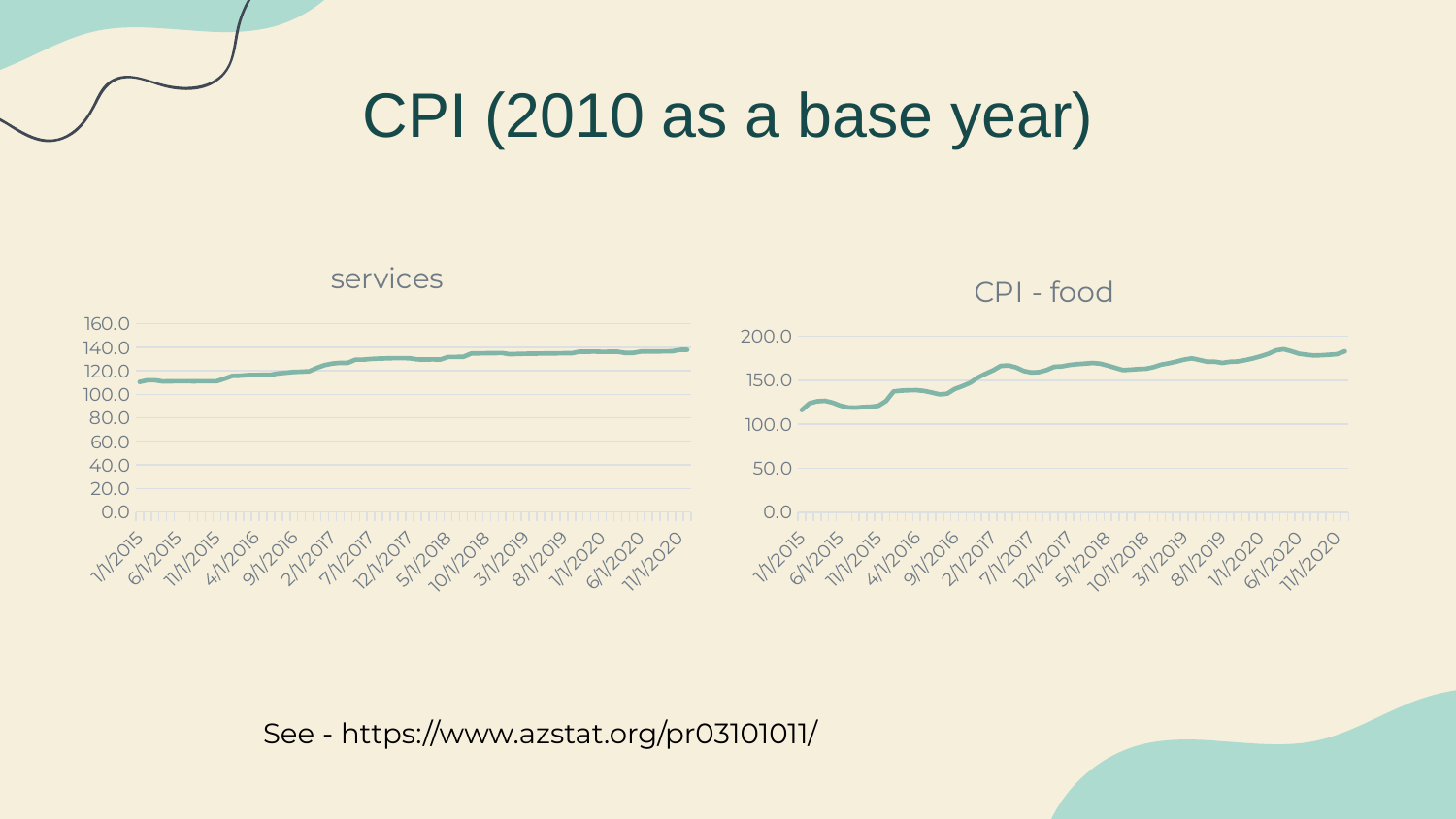

# CPI (2010 as a base year)

### Chart:

| Category | services |
|---|---|
| 42005 | 110.5 |
| 42036 | 111.9 |
| 42064 | 111.9 |
| 42095 | 110.9 |
| 42125 | 111.0 |
| 42156 | 111.1 |
| 42186 | 111.1 |
| 42217 | 111.0 |
| 42248 | 111.1 |
| 42278 | 111.1 |
| 42309 | 111.1 |
| 42339 | 113.2 |
| 42370 | 115.6 |
| 42401 | 115.8 |
| 42430 | 116.3 |
| 42461 | 116.3 |
| 42491 | 116.6 |
| 42522 | 116.6 |
| 42552 | 117.8 |
| 42583 | 118.3 |
| 42614 | 119.0 |
| 42644 | 119.2 |
| 42675 | 119.6 |
| 42705 | 122.5 |
| 42736 | 124.8 |
| 42767 | 126.1 |
| 42795 | 126.7 |
| 42826 | 126.7 |
| 42856 | 129.4 |
| 42887 | 129.4 |
| 42917 | 130.0 |
| 42948 | 130.3 |
| 42979 | 130.5 |
| 43009 | 130.7 |
| 43040 | 130.7 |
| 43070 | 130.6 |
| 43101 | 129.6 |
| 43132 | 129.5 |
| 43160 | 129.6 |
| 43191 | 129.5 |
| 43221 | 131.7 |
| 43252 | 131.7 |
| 43282 | 131.8 |
| 43313 | 134.6 |
| 43344 | 134.7 |
| 43374 | 134.8 |
| 43405 | 134.9 |
| 43435 | 135.0 |
| 43466 | 134.0021679 |
| 43497 | 134.2200415 |
| 43525 | 134.3907919 |
| 43556 | 134.4981019 |
| 43586 | 134.597675 |
| 43617 | 134.6494134 |
| 43647 | 134.7223068 |
| 43678 | 134.7987392 |
| 43709 | 134.8292562 |
| 43739 | 136.0642705 |
| 43770 | 136.1332208 |
| 43800 | 136.2313723 |
| 43831 | 135.98908871356684 |
| 43862 | 136.06229232030168 |
| 43891 | 136.0645766489124 |
| 43922 | 135.0497535759165 |
| 43952 | 135.10045613037275 |
| 43983 | 136.26432415791982 |
| 44013 | 136.26434352626228 |
| 44044 | 136.3258431545071 |
| 44075 | 136.42919203200896 |
| 44105 | 136.47714254825166 |
| 44136 | 137.6975260839209 |
| 44166 | 137.73257244200917 |

### Chart: CPI - food

| Category | food |
|---|---|
| 42005 | 116.2 |
| 42036 | 123.9 |
| 42064 | 126.1 |
| 42095 | 126.7 |
| 42125 | 124.7 |
| 42156 | 121.3 |
| 42186 | 119.2 |
| 42217 | 118.9 |
| 42248 | 119.6 |
| 42278 | 120.0 |
| 42309 | 121.0 |
| 42339 | 126.4 |
| 42370 | 137.4 |
| 42401 | 138.3 |
| 42430 | 138.7 |
| 42461 | 138.8 |
| 42491 | 137.9 |
| 42522 | 136.1 |
| 42552 | 134.0 |
| 42583 | 134.8 |
| 42614 | 140.2 |
| 42644 | 143.4 |
| 42675 | 147.1 |
| 42705 | 153.0 |
| 42736 | 157.4 |
| 42767 | 161.3 |
| 42795 | 166.3 |
| 42826 | 166.9 |
| 42856 | 164.7 |
| 42887 | 160.6 |
| 42917 | 158.9 |
| 42948 | 159.3 |
| 42979 | 161.6 |
| 43009 | 165.3 |
| 43040 | 165.8 |
| 43070 | 167.4 |
| 43101 | 168.3 |
| 43132 | 168.9 |
| 43160 | 169.7 |
| 43191 | 168.9 |
| 43221 | 166.7 |
| 43252 | 164.1 |
| 43282 | 161.6 |
| 43313 | 162.1 |
| 43344 | 162.8 |
| 43374 | 163.1 |
| 43405 | 165.0 |
| 43435 | 167.8 |
| 43466 | 169.3815267 |
| 43497 | 171.3236106 |
| 43525 | 173.5180935 |
| 43556 | 174.8986746 |
| 43586 | 173.0616271 |
| 43617 | 171.1324254 |
| 43647 | 171.1166819 |
| 43678 | 169.7796314 |
| 43709 | 171.0503683 |
| 43739 | 171.3678065 |
| 43770 | 172.9590411 |
| 43800 | 174.9264782 |
| 43831 | 177.24670853018694 |
| 43862 | 180.01054799408323 |
| 43891 | 183.95586526939414 |
| 43922 | 185.33006524437104 |
| 43952 | 182.96278408533792 |
| 43983 | 180.20007402305401 |
| 44013 | 179.00740218631864 |
| 44044 | 178.1515167896137 |
| 44075 | 178.44950976489253 |
| 44105 | 178.9751160351135 |
| 44136 | 179.6855493709106 |
| 44166 | 182.88207172902517 |
See - https://www.azstat.org/pr03101011/